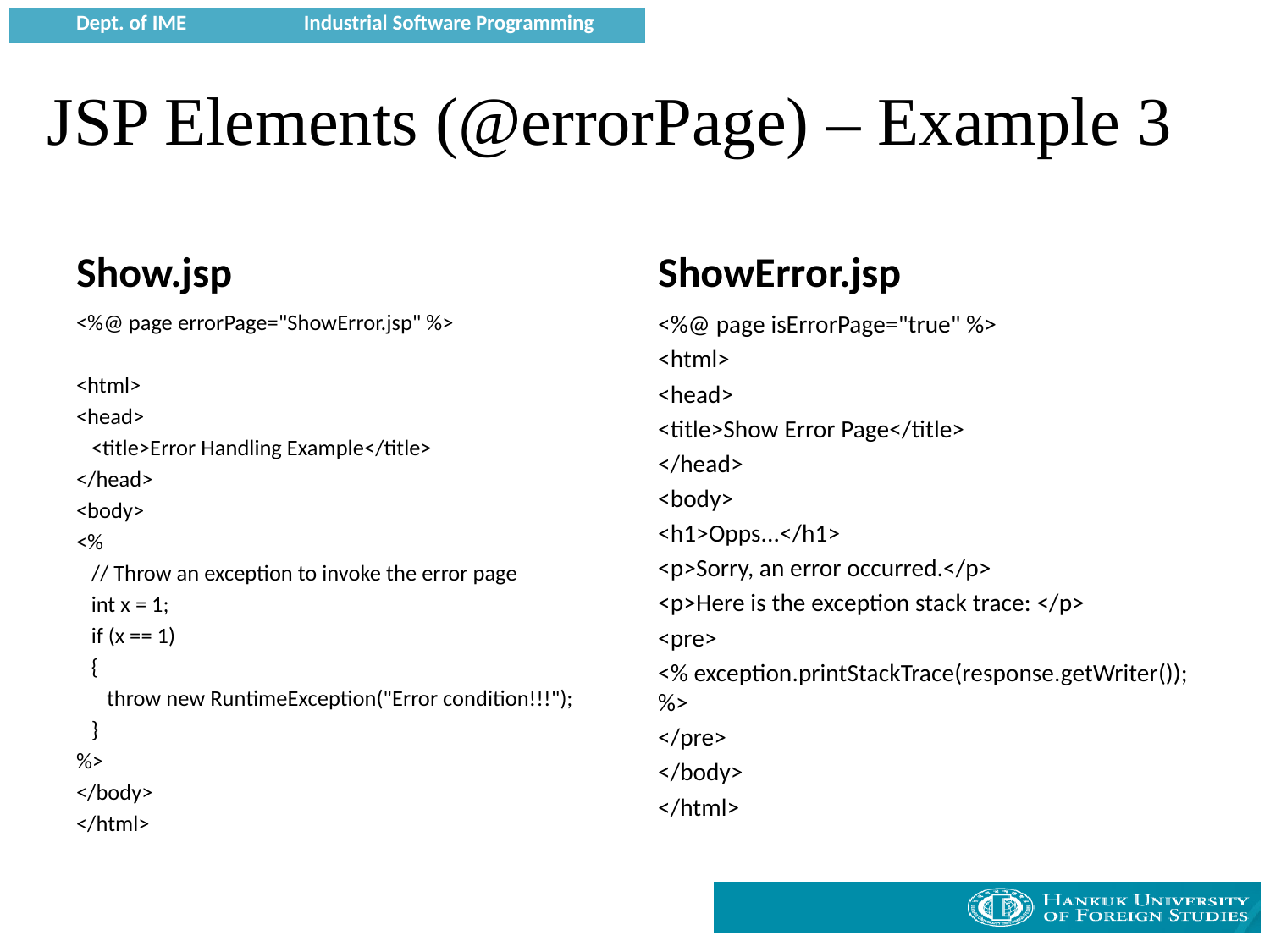

# JSP Elements (@errorPage) – Example 3
Show.jsp
ShowError.jsp
<%@ page errorPage="ShowError.jsp" %>

<html>
<head>
   <title>Error Handling Example</title>
</head>
<body>
<%
   // Throw an exception to invoke the error page
   int x = 1;
   if (x == 1)
   {
      throw new RuntimeException("Error condition!!!");
   }
%>
</body>
</html>
<%@ page isErrorPage="true" %>
<html>
<head>
<title>Show Error Page</title>
</head>
<body>
<h1>Opps...</h1>
<p>Sorry, an error occurred.</p>
<p>Here is the exception stack trace: </p>
<pre>
<% exception.printStackTrace(response.getWriter()); %>
</pre>
</body>
</html>